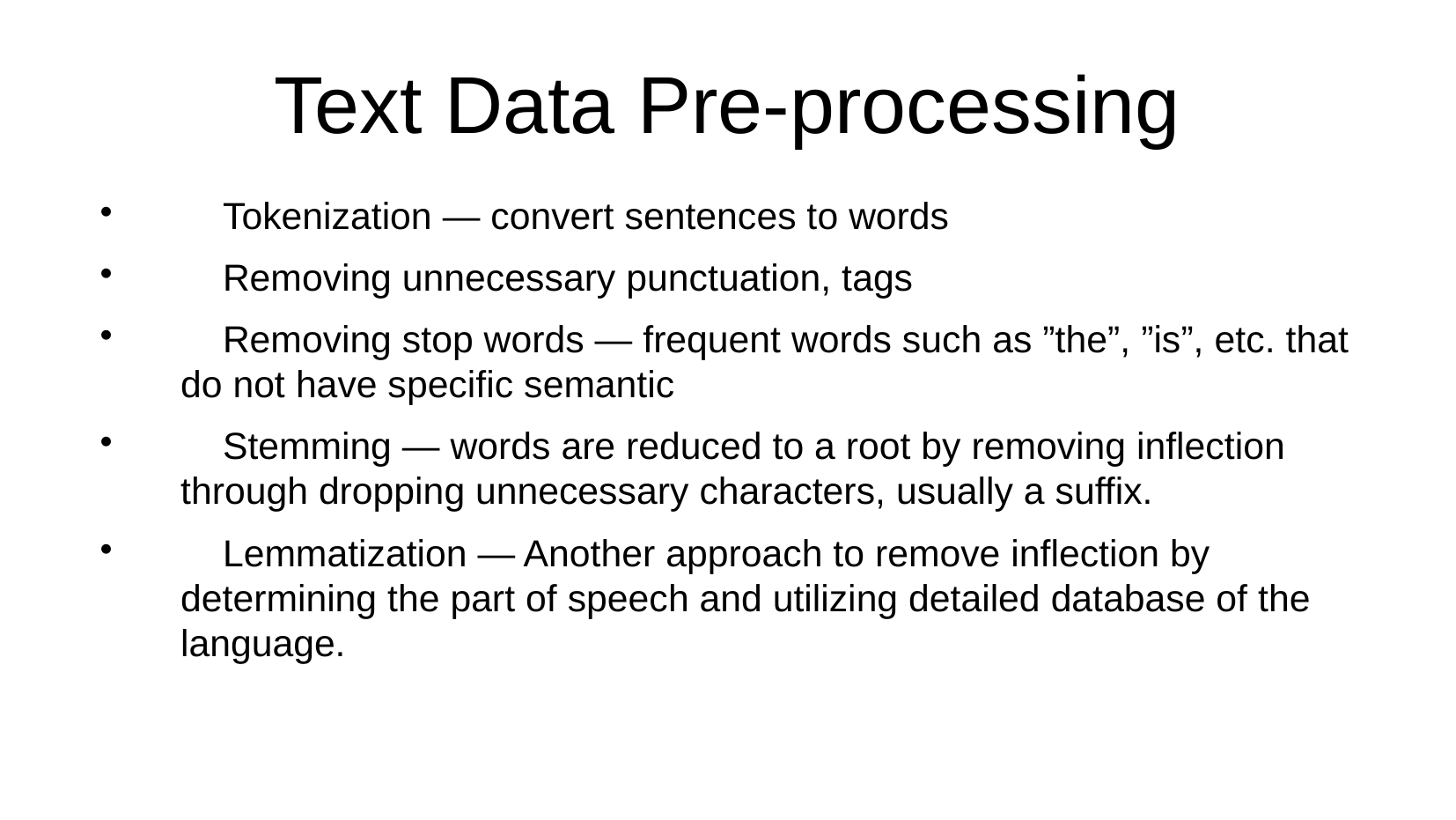

Text Data Pre-processing
    Tokenization — convert sentences to words
    Removing unnecessary punctuation, tags
    Removing stop words — frequent words such as ”the”, ”is”, etc. that do not have specific semantic
    Stemming — words are reduced to a root by removing inflection through dropping unnecessary characters, usually a suffix.
    Lemmatization — Another approach to remove inflection by determining the part of speech and utilizing detailed database of the language.